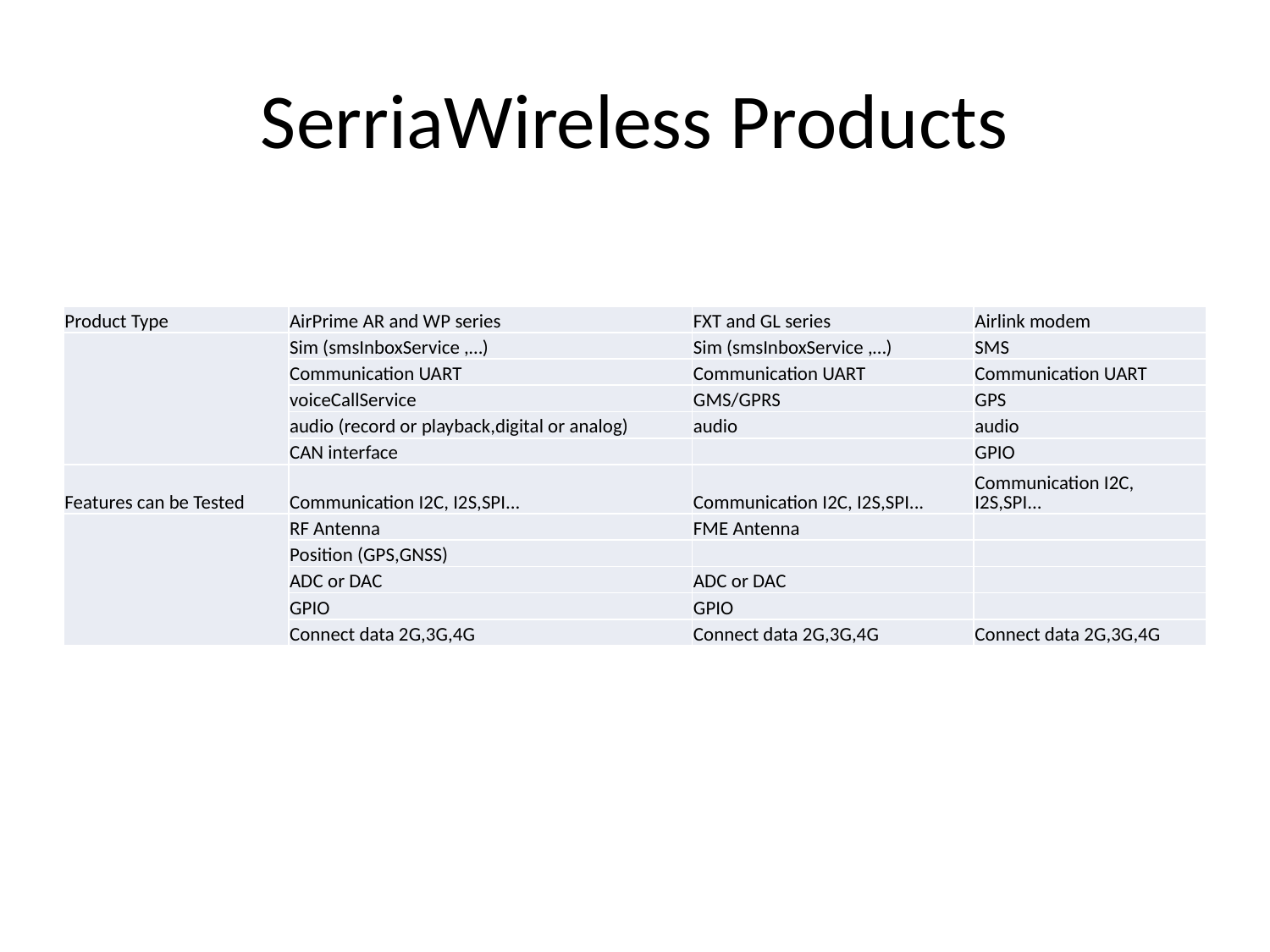

# SerriaWireless Products
| Product Type | AirPrime AR and WP series | FXT and GL series | Airlink modem |
| --- | --- | --- | --- |
|  | Sim (smsInboxService ,…) | Sim (smsInboxService ,…) | SMS |
|  | Communication UART | Communication UART | Communication UART |
|  | voiceCallService | GMS/GPRS | GPS |
|  | audio (record or playback,digital or analog) | audio | audio |
|  | CAN interface |  | GPIO |
| Features can be Tested | Communication I2C, I2S,SPI... | Communication I2C, I2S,SPI... | Communication I2C, I2S,SPI... |
|  | RF Antenna | FME Antenna |  |
|  | Position (GPS,GNSS) |  |  |
|  | ADC or DAC | ADC or DAC |  |
|  | GPIO | GPIO |  |
|  | Connect data 2G,3G,4G | Connect data 2G,3G,4G | Connect data 2G,3G,4G |